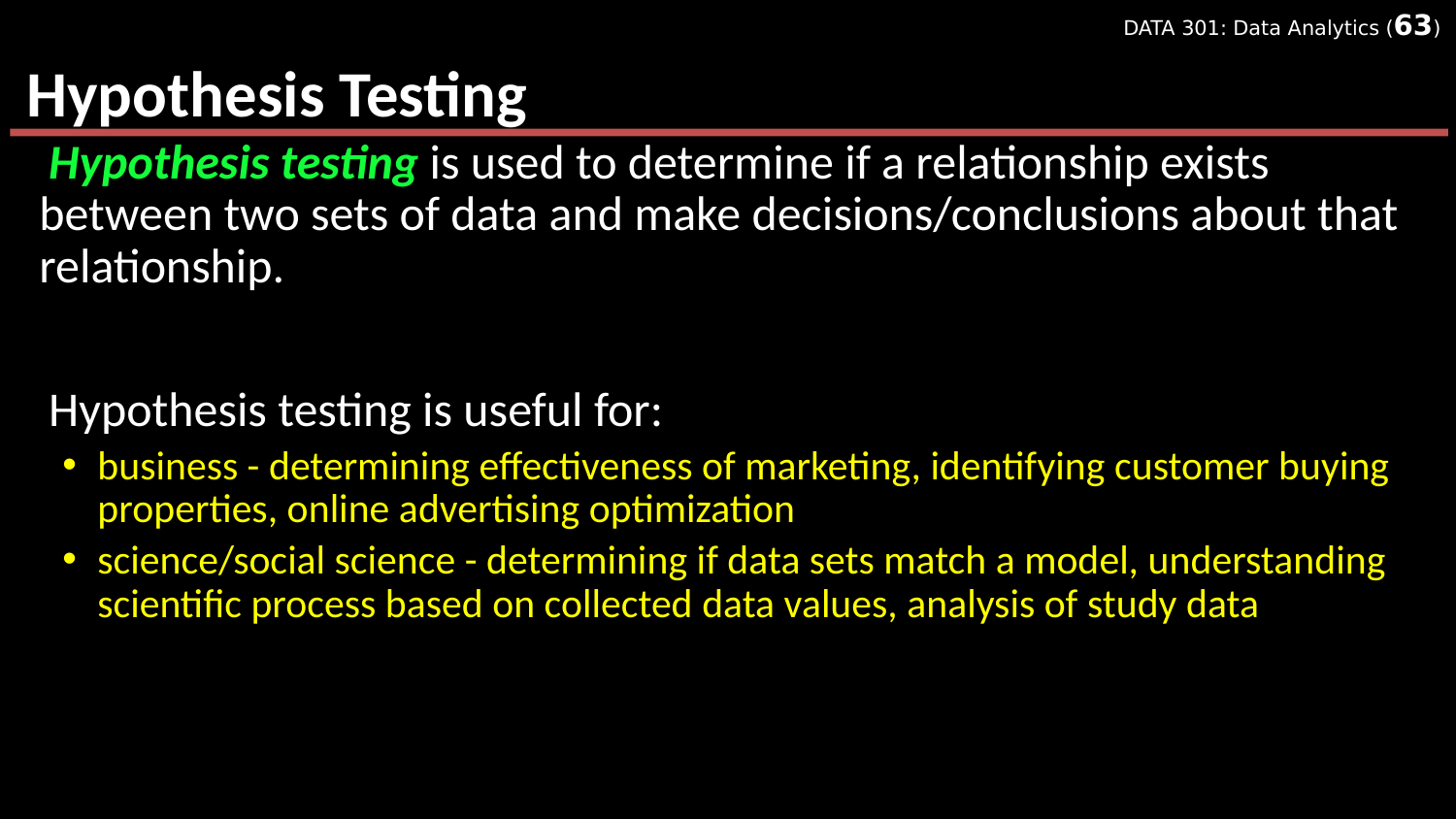

# Hypothesis Testing
Hypothesis testing is used to determine if a relationship exists between two sets of data and make decisions/conclusions about that relationship.

Hypothesis testing is useful for:
business - determining effectiveness of marketing, identifying customer buying properties, online advertising optimization
science/social science - determining if data sets match a model, understanding scientific process based on collected data values, analysis of study data